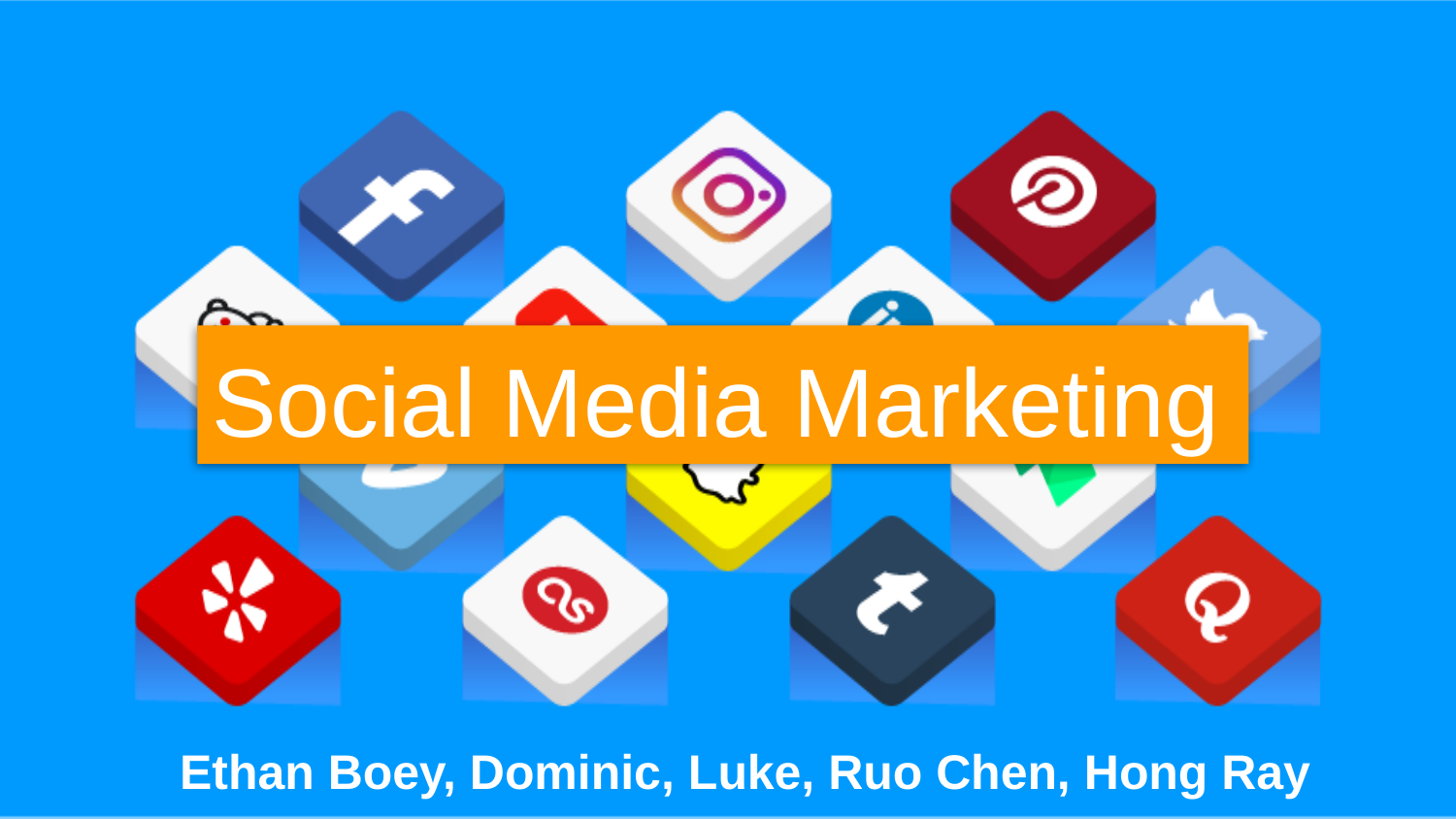

Social Media Marketing
Ethan Boey, Dominic, Luke, Ruo Chen, Hong Ray